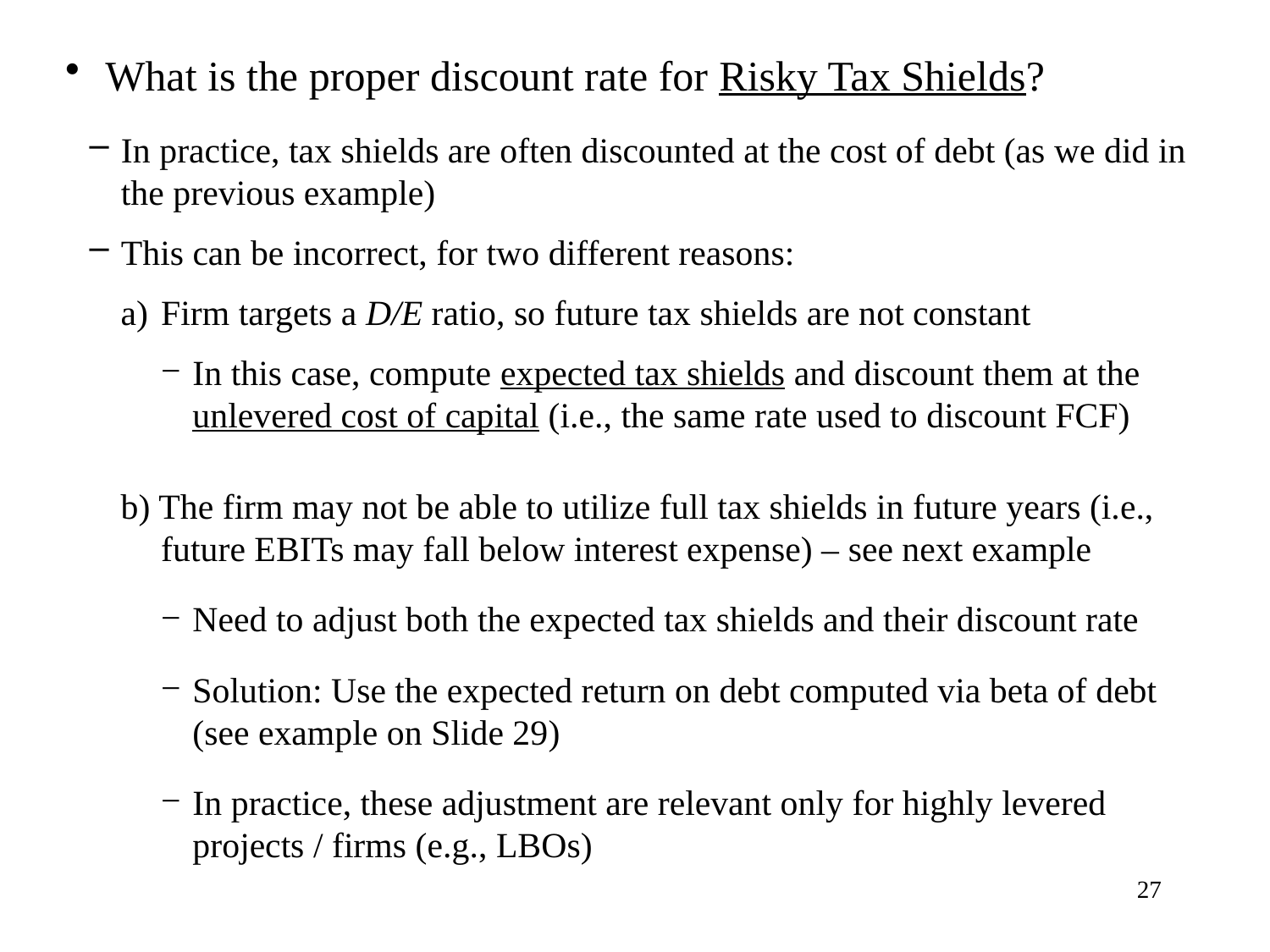

What is the proper discount rate for Risky Tax Shields?
In practice, tax shields are often discounted at the cost of debt (as we did in the previous example)
This can be incorrect, for two different reasons:
Firm targets a D/E ratio, so future tax shields are not constant
In this case, compute expected tax shields and discount them at the unlevered cost of capital (i.e., the same rate used to discount FCF)
b) The firm may not be able to utilize full tax shields in future years (i.e., future EBITs may fall below interest expense) – see next example
Need to adjust both the expected tax shields and their discount rate
Solution: Use the expected return on debt computed via beta of debt (see example on Slide 29)
In practice, these adjustment are relevant only for highly levered projects / firms (e.g., LBOs)

27